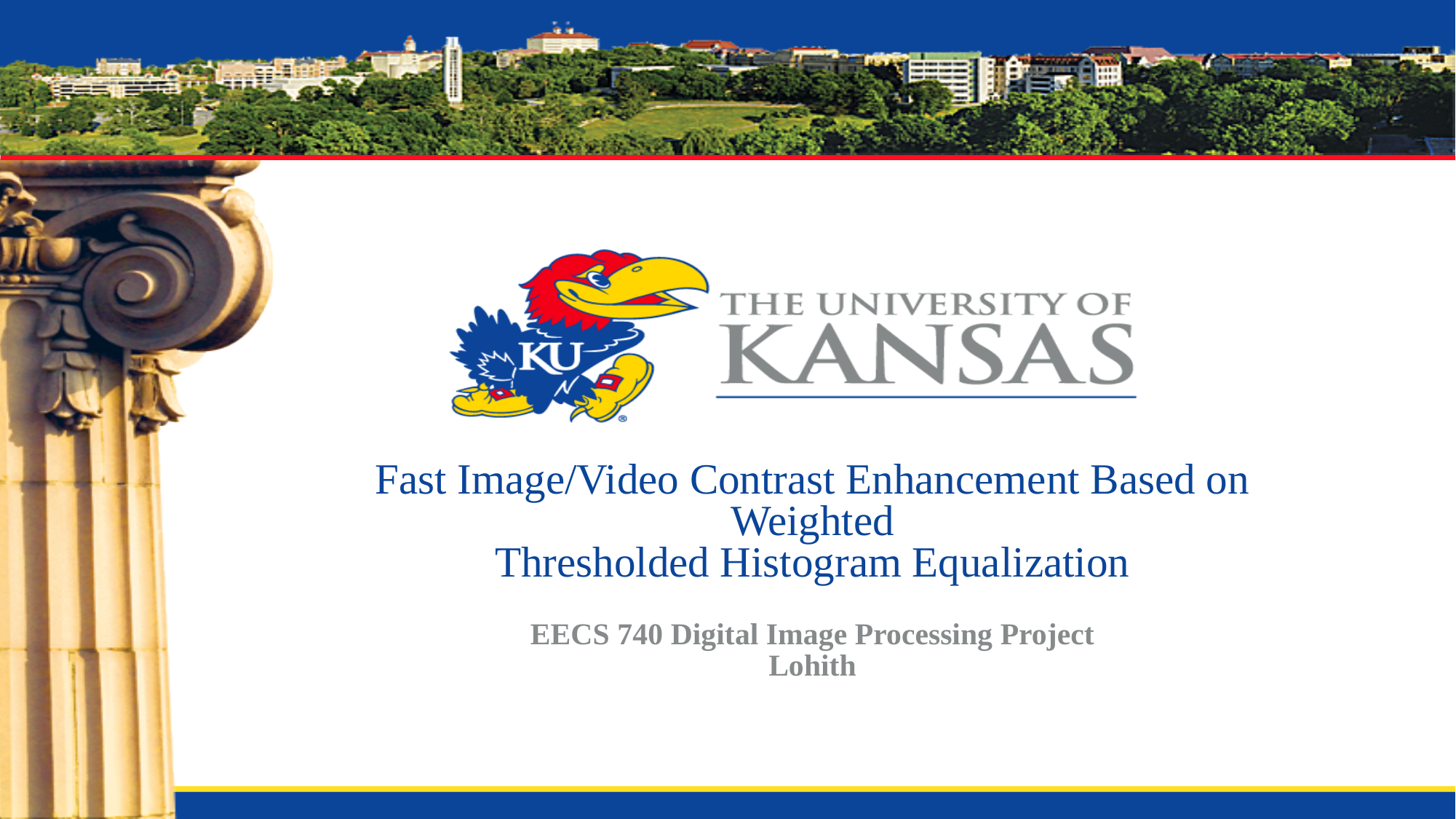

# Fast Image/Video Contrast Enhancement Based on Weighted Thresholded Histogram Equalization
EECS 740 Digital Image Processing Project
Lohith